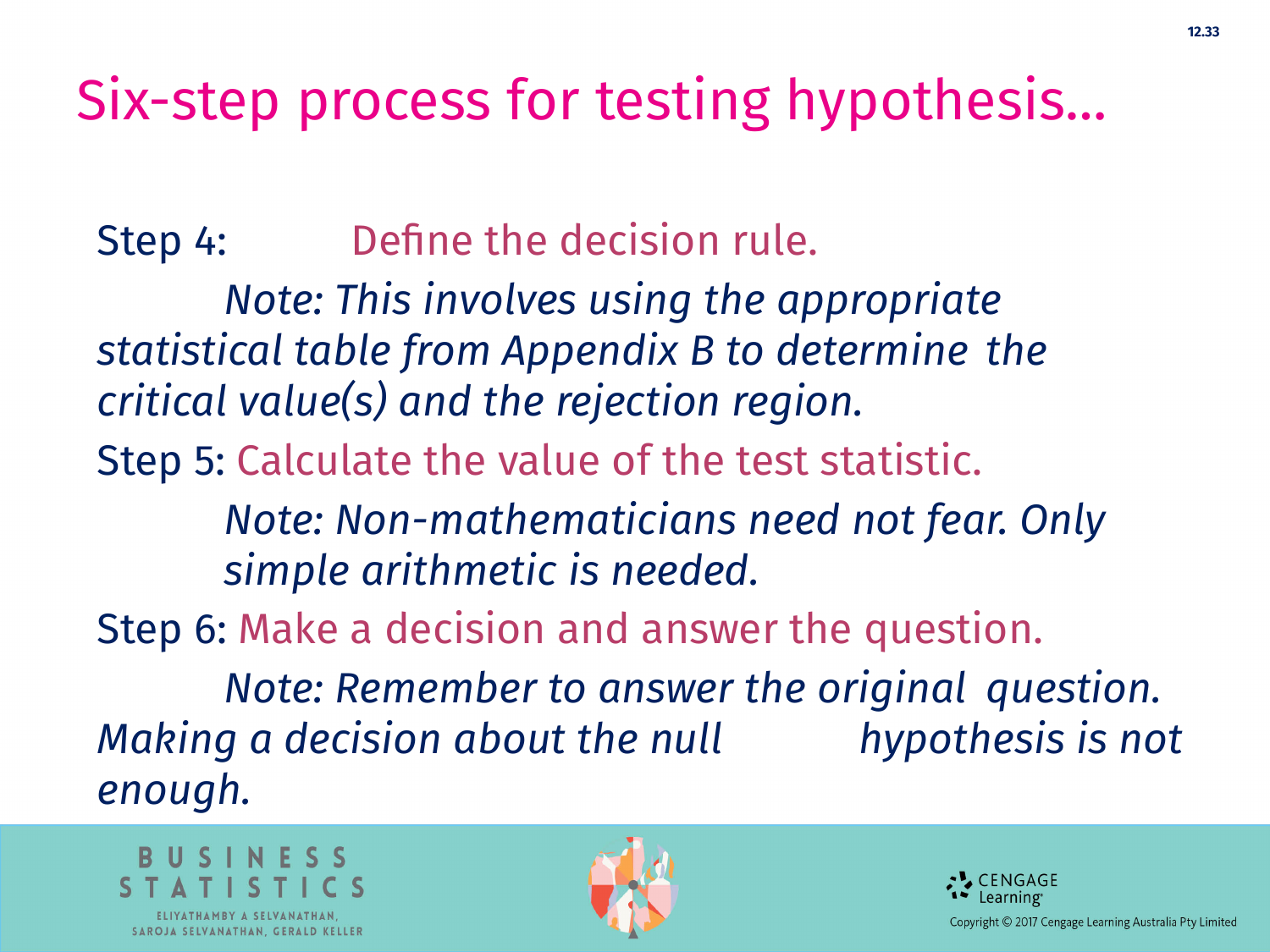

12.33
# Six-step process for testing hypothesis…
Step 4: 	Define the decision rule.
	Note: This involves using the appropriate 	statistical table from Appendix B to determine 	the critical value(s) and the rejection region.
Step 5: Calculate the value of the test statistic.
	Note: Non-mathematicians need not fear. Only 	simple arithmetic is needed.
Step 6: Make a decision and answer the question.
	Note: Remember to answer the original 	question. Making a decision about the null 	hypothesis is not enough.